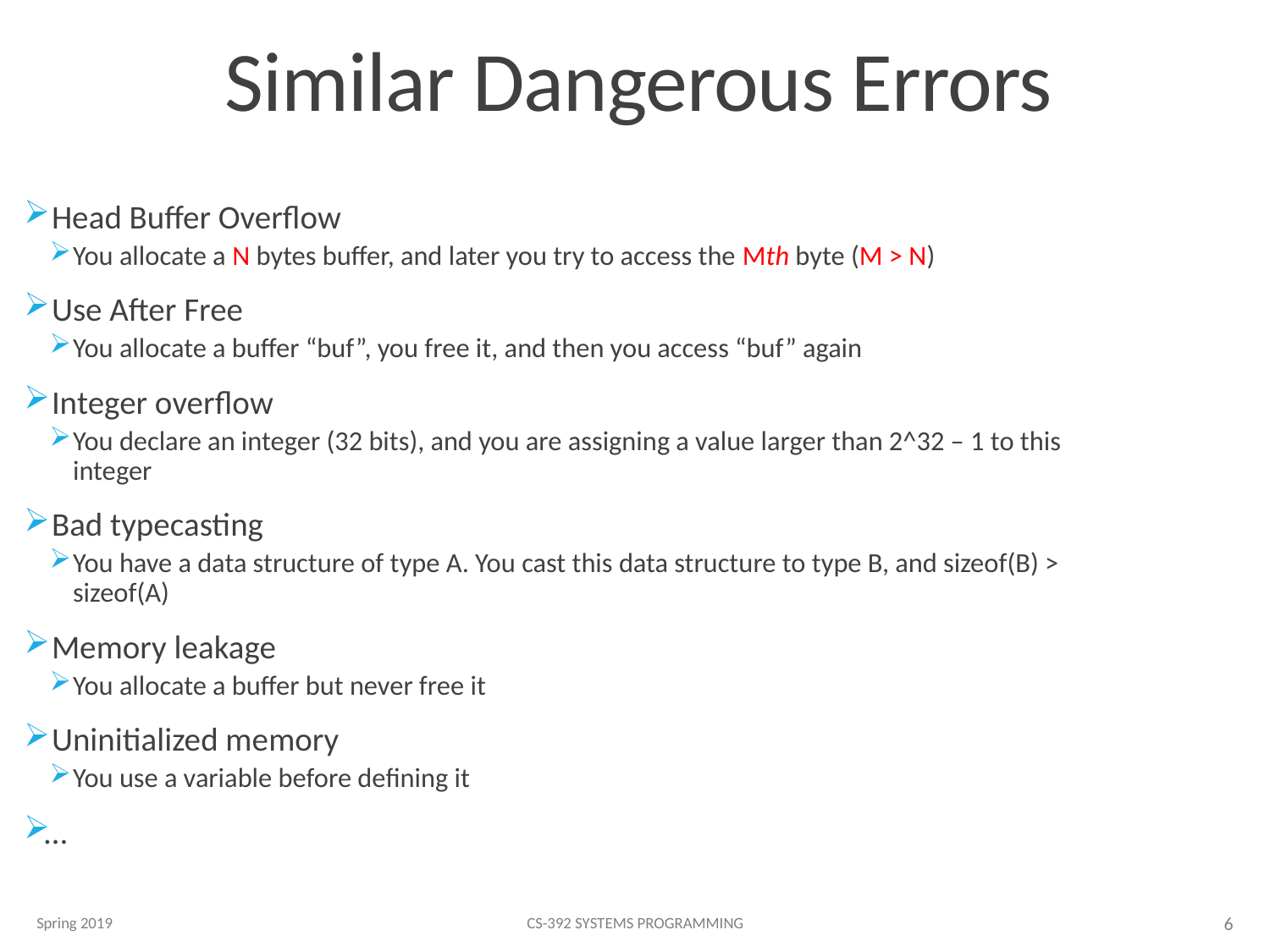

# Similar Dangerous Errors
 Head Buffer Overflow
You allocate a N bytes buffer, and later you try to access the Mth byte (M > N)
 Use After Free
You allocate a buffer “buf”, you free it, and then you access “buf” again
 Integer overflow
You declare an integer (32 bits), and you are assigning a value larger than 2^32 – 1 to this integer
 Bad typecasting
You have a data structure of type A. You cast this data structure to type B, and sizeof(B) > sizeof(A)
 Memory leakage
You allocate a buffer but never free it
 Uninitialized memory
You use a variable before defining it
…
Spring 2019
CS-392 Systems Programming
6